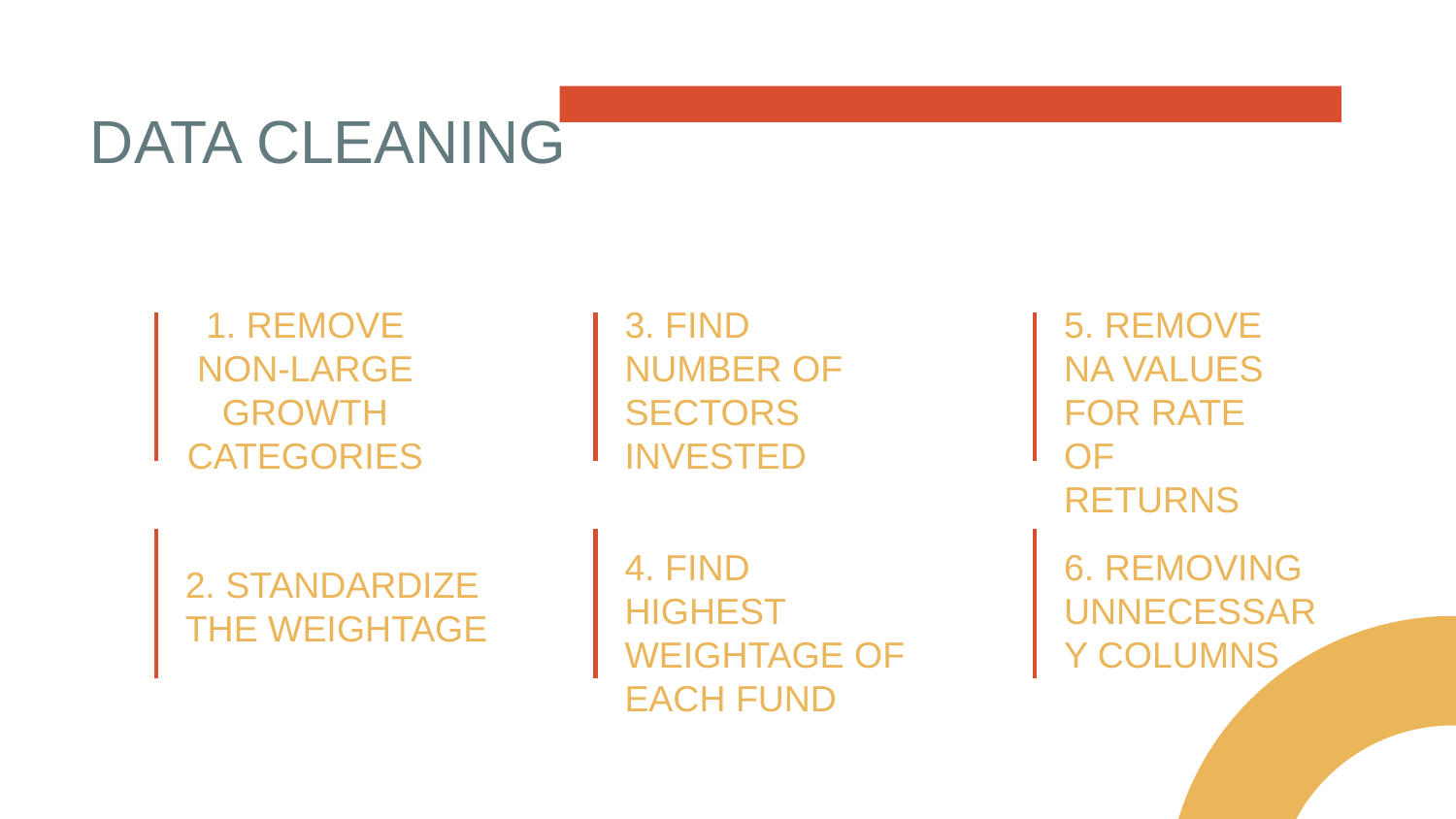

# DATA CLEANING
1. REMOVE NON-LARGE GROWTH CATEGORIES
3. FIND NUMBER OF SECTORS INVESTED
5. REMOVE NA VALUES FOR RATE OF RETURNS

4. FIND HIGHEST WEIGHTAGE OF EACH FUND
6. REMOVING UNNECESSARY COLUMNS
2. STANDARDIZE THE WEIGHTAGE